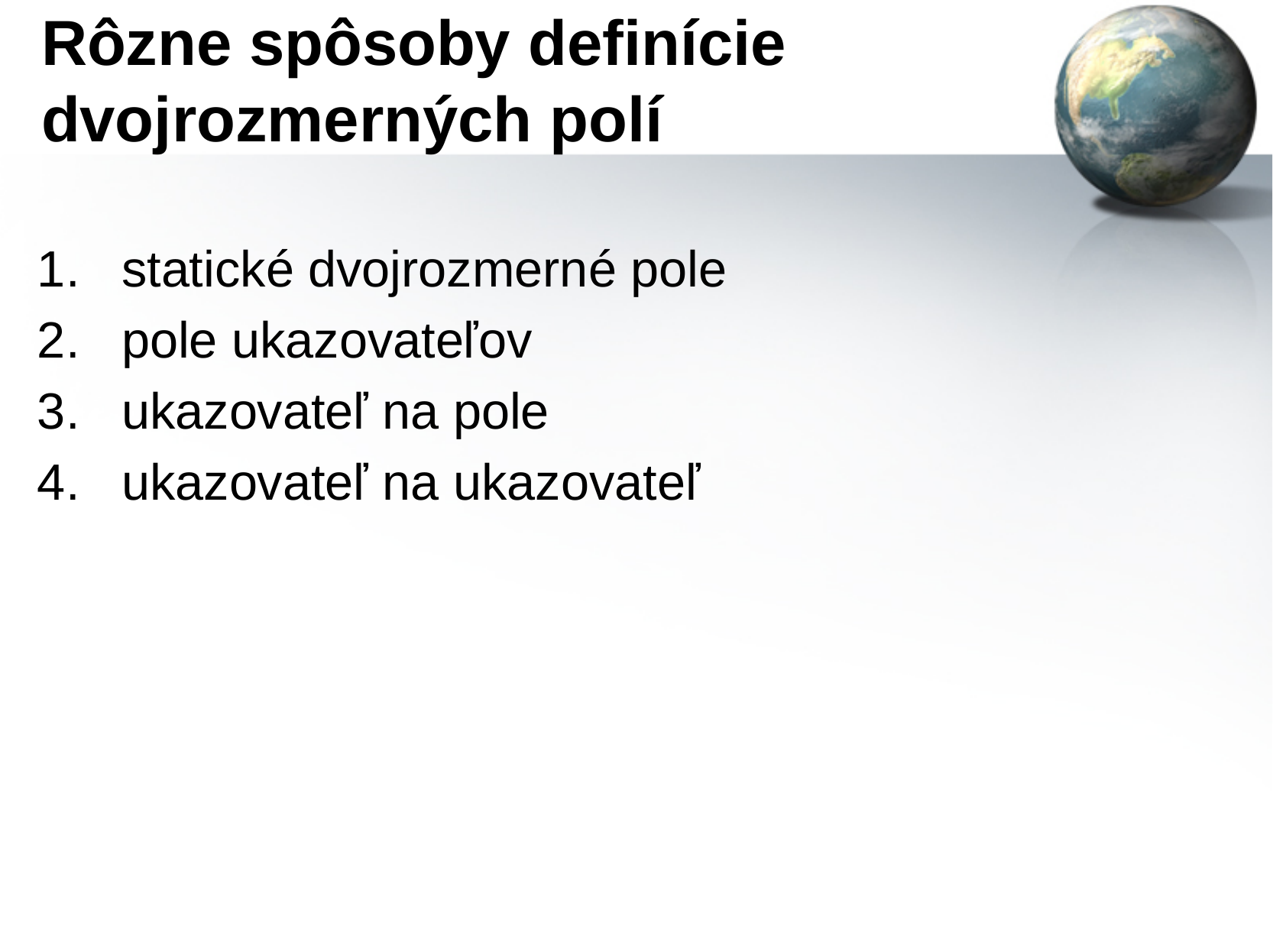

# Rôzne spôsoby definície dvojrozmerných polí
statické dvojrozmerné pole
pole ukazovateľov
ukazovateľ na pole
ukazovateľ na ukazovateľ